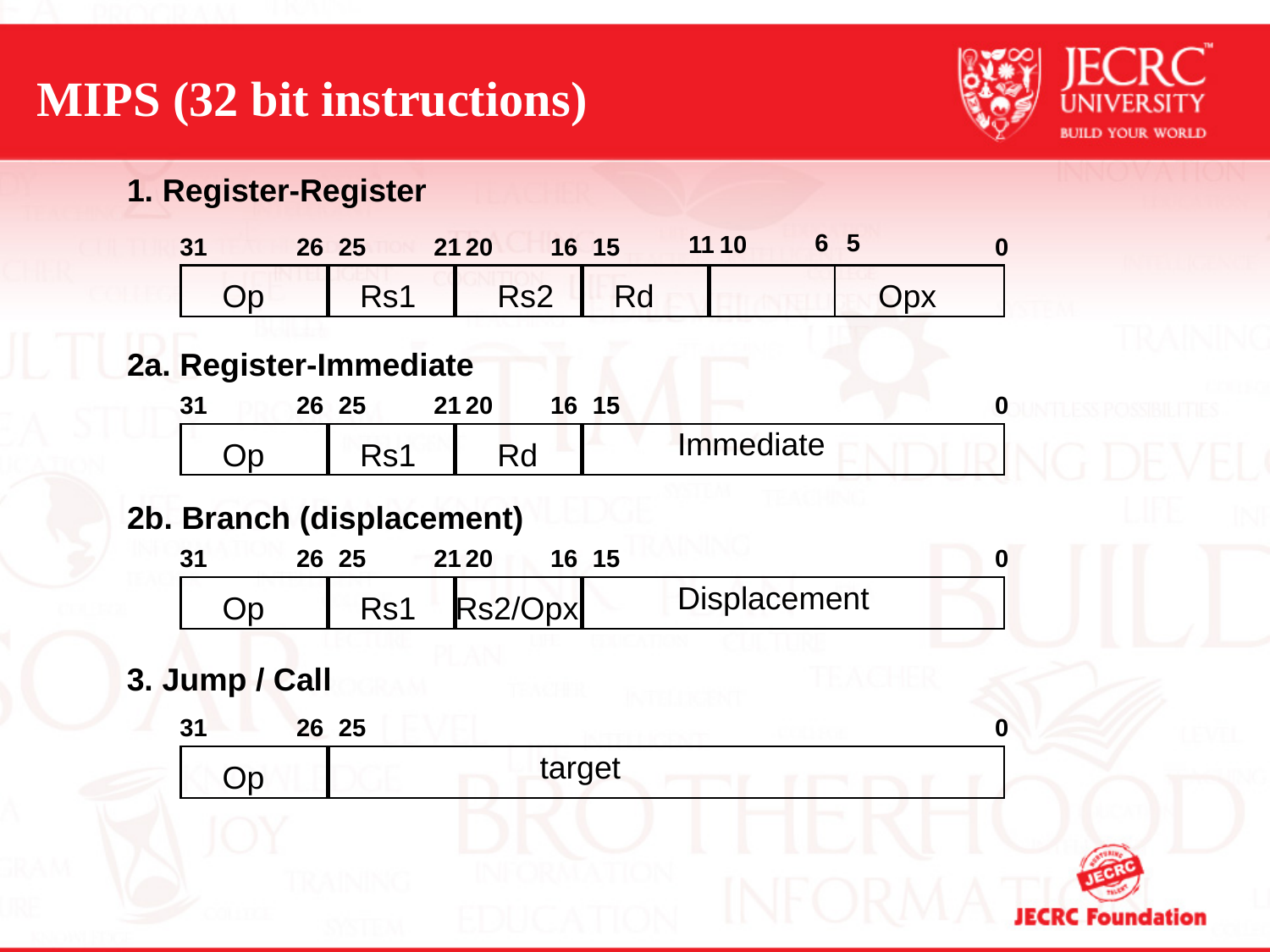

# MIPS (32 bit instructions)
1. Register-Register
6
5
11
10
31
26
25
21
20
16
15
0

Op
Rs1
Rs2
Rd
Opx
2a. Register-Immediate
31
26
25
21
20
16
15
0

Immediate
Op
Rs1
Rd
2b. Branch (displacement)
31
26
25
21
20
16
15
0

Displacement
Op
Rs1
Rs2/Opx
3. Jump / Call
31
26
25
0

target
Op